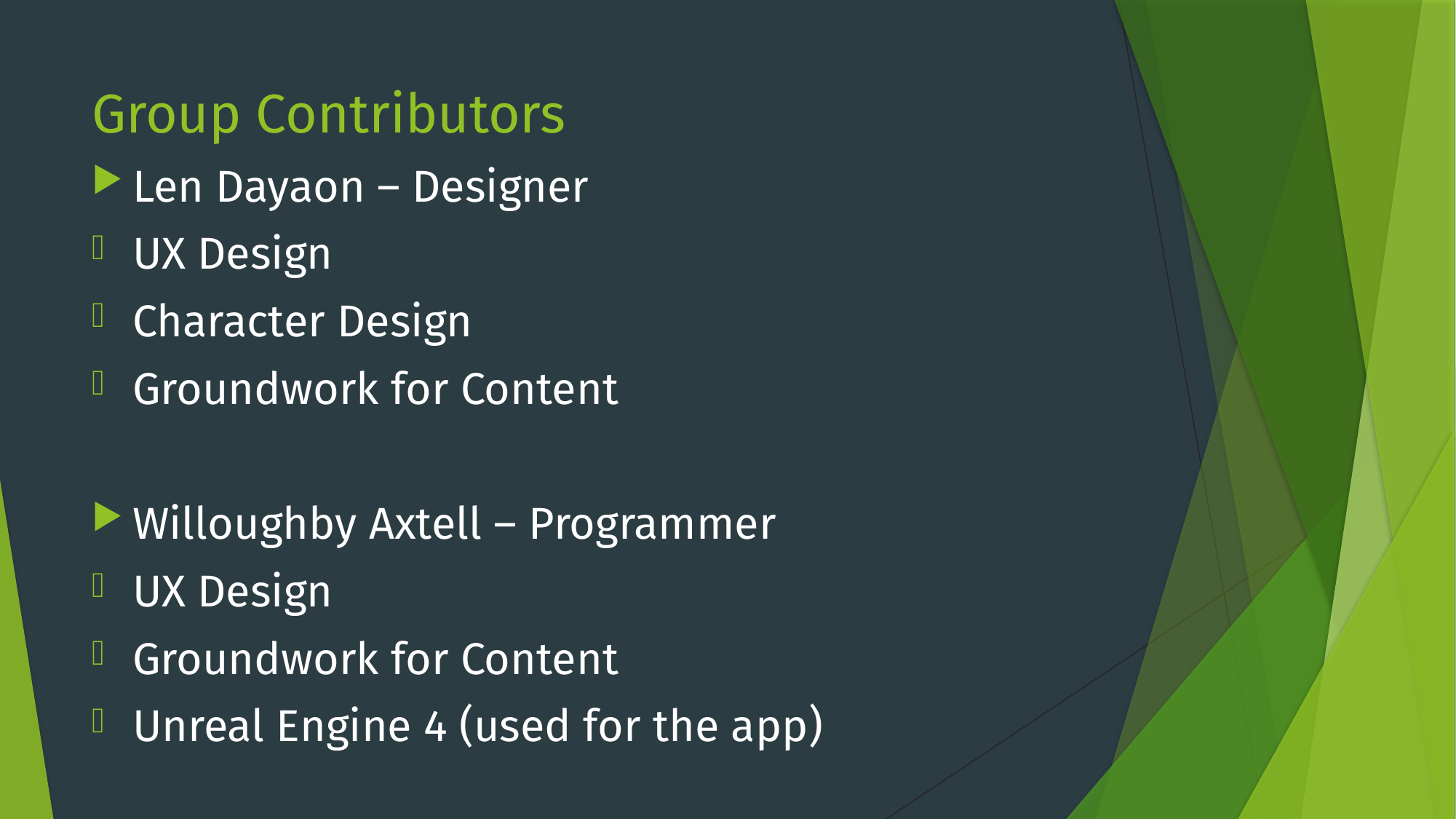

# Group Contributors
Len Dayaon – Designer
UX Design
Character Design
Groundwork for Content

Willoughby Axtell – Programmer
UX Design
Groundwork for Content
Unreal Engine 4 (used for the app)